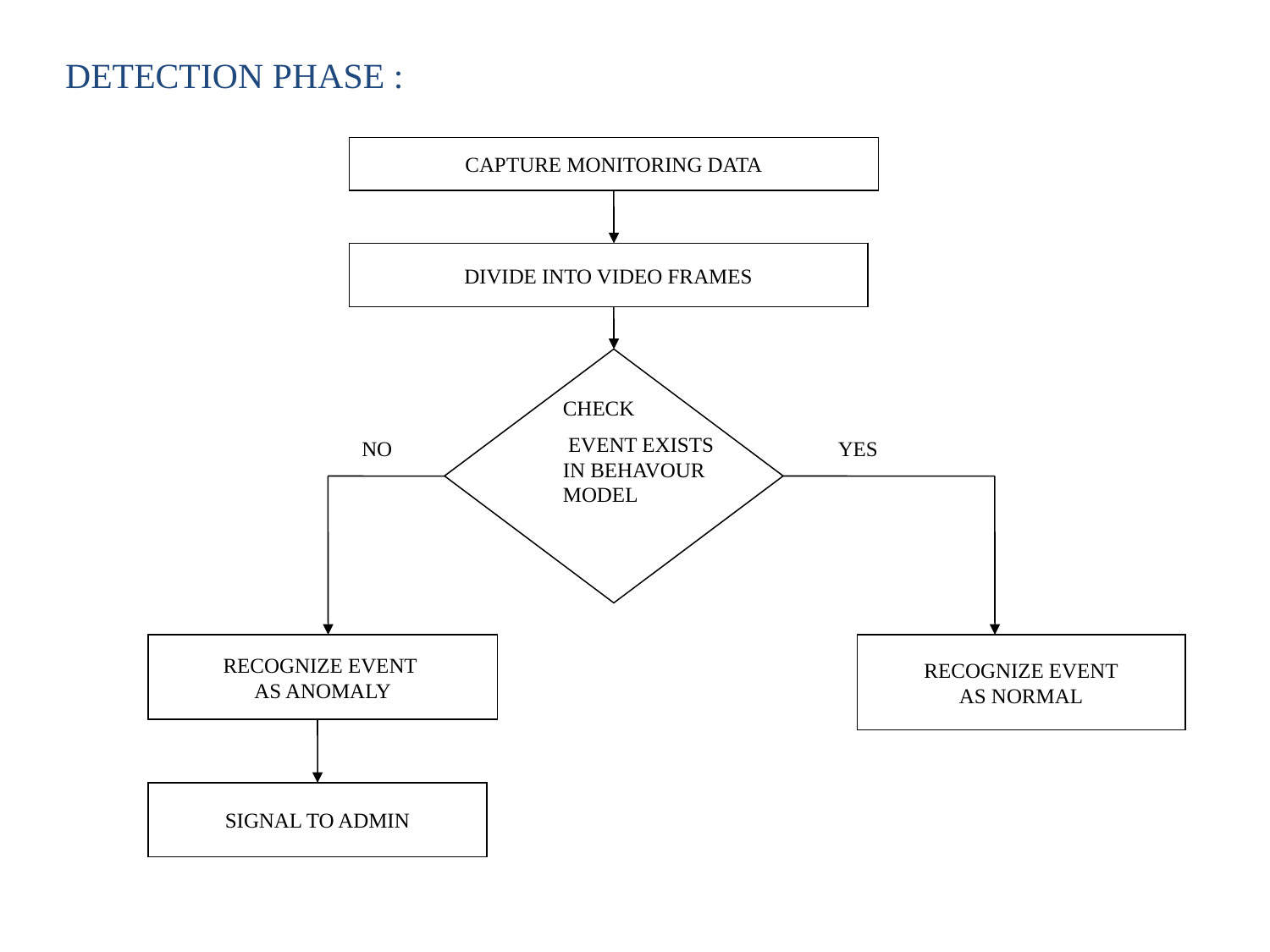

DETECTION PHASE :
CAPTURE MONITORING DATA

DIVIDE INTO VIDEO FRAMES

CHECK
 EVENT EXISTS IN BEHAVOUR MODEL
NO
YES

RECOGNIZE EVENT
AS ANOMALY
RECOGNIZE EVENT
AS NORMAL

SIGNAL TO ADMIN